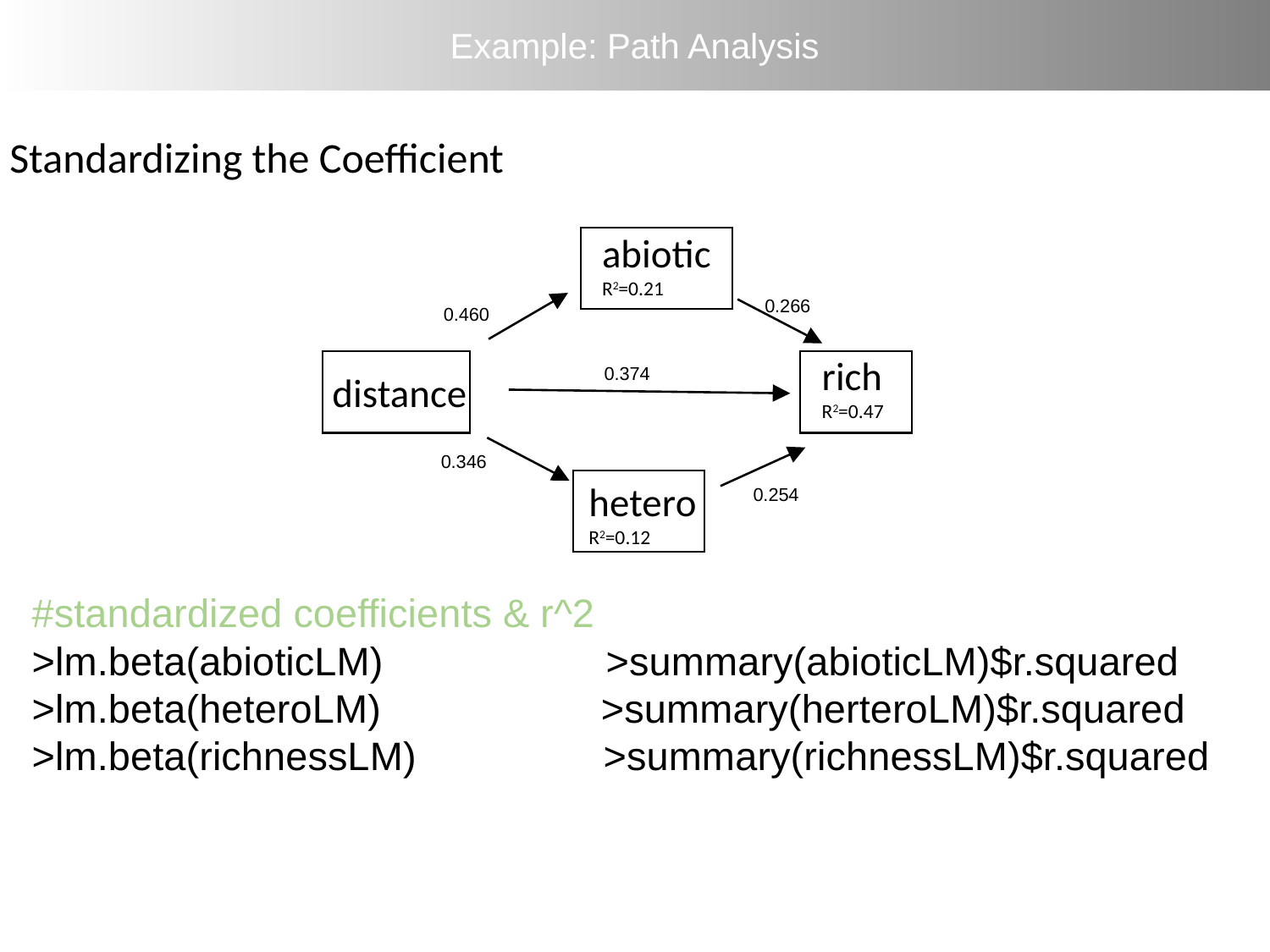

Example: Path Analysis
# Standardizing the Coefficient
abiotic
R2=0.21

rich
R2=0.47

distance

hetero
R2=0.12

0.266
0.460
0.374
0.346
0.254
#standardized coefficients & r^2
>lm.beta(abioticLM) 		      >summary(abioticLM)$r.squared
>lm.beta(heteroLM)                    >summary(herteroLM)$r.squared
>lm.beta(richnessLM)                 >summary(richnessLM)$r.squared